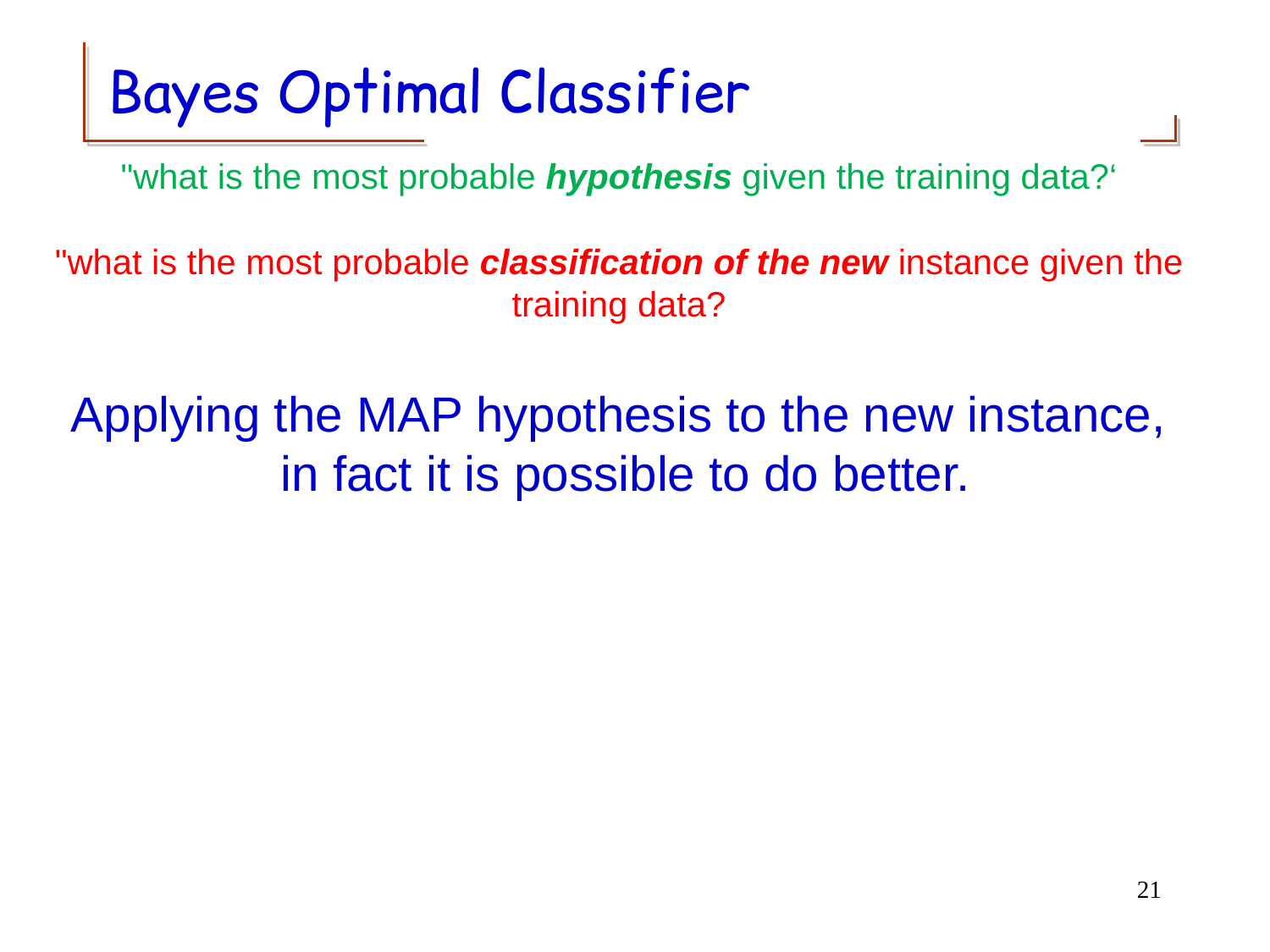

# Bayes Optimal Classifier
"what is the most probable hypothesis given the training data?‘

"what is the most probable classification of the new instance given the training data?

Applying the MAP hypothesis to the new instance,
 in fact it is possible to do better.
21